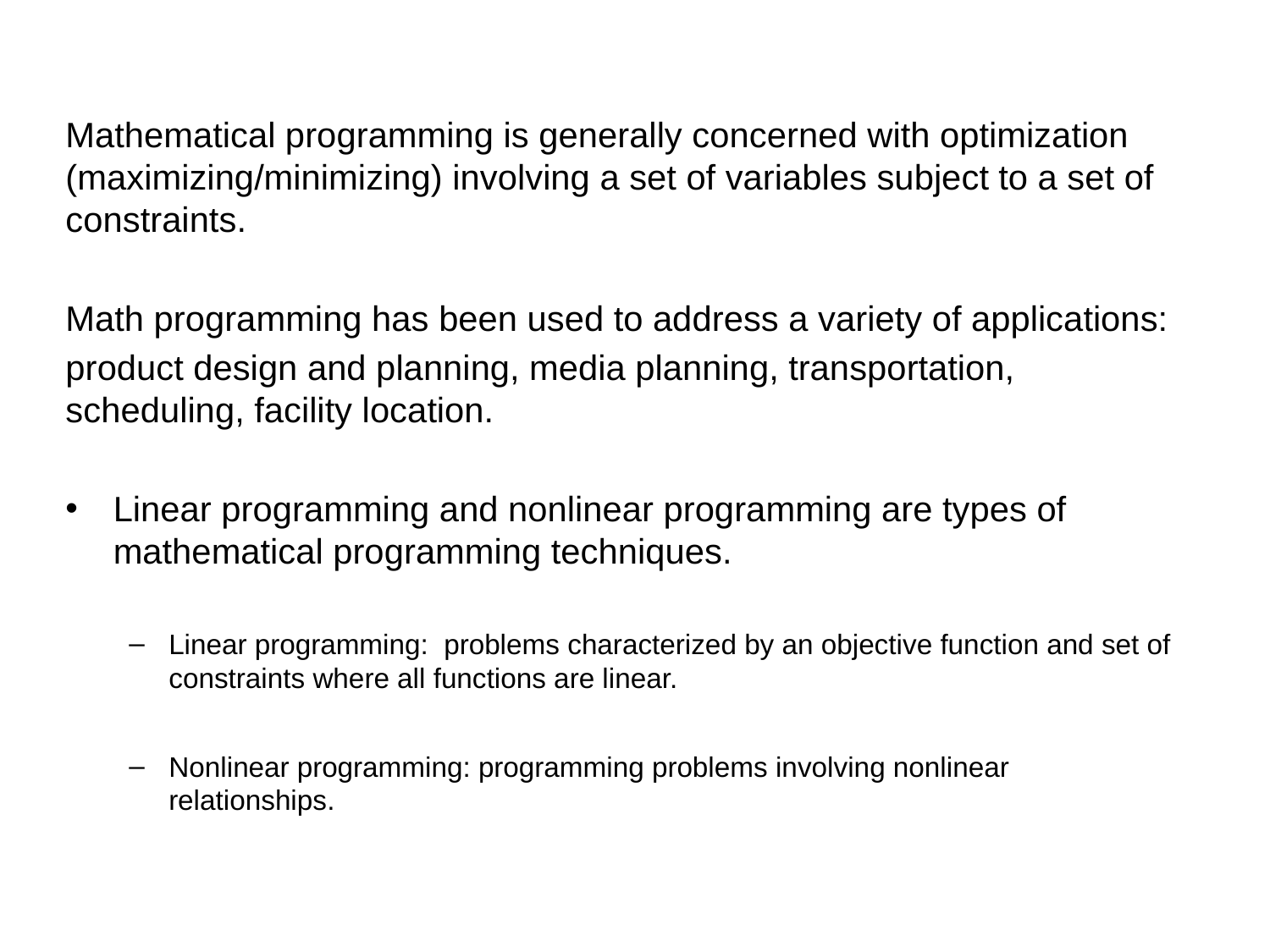

Mathematical programming is generally concerned with optimization (maximizing/minimizing) involving a set of variables subject to a set of constraints.

Math programming has been used to address a variety of applications:
product design and planning, media planning, transportation, scheduling, facility location.

Linear programming and nonlinear programming are types of mathematical programming techniques.

Linear programming:  problems characterized by an objective function and set of constraints where all functions are linear.

Nonlinear programming: programming problems involving nonlinear relationships.